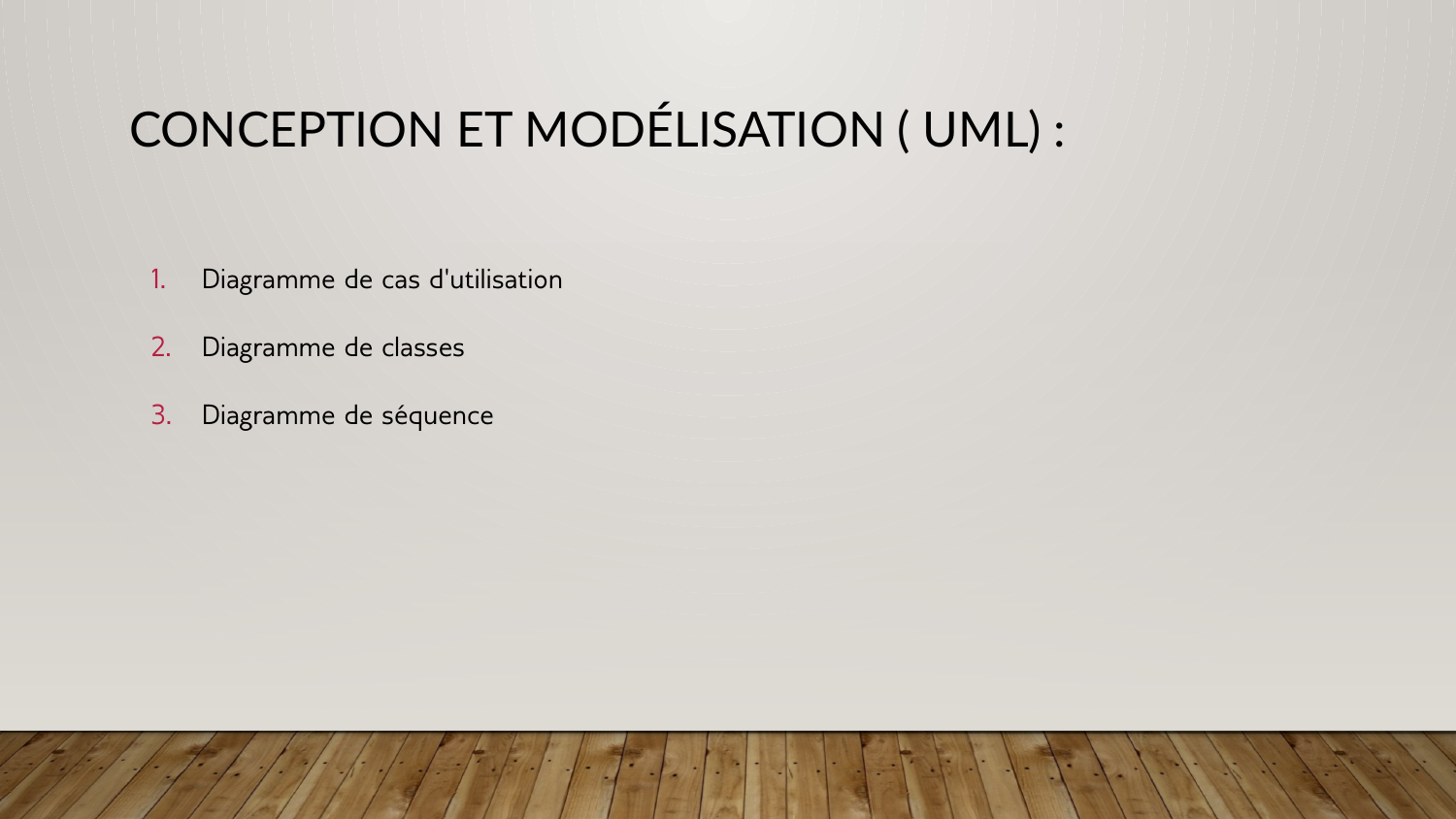

# Conception et Modélisation ( UML) :
Diagramme de cas d'utilisation
Diagramme de classes
Diagramme de séquence